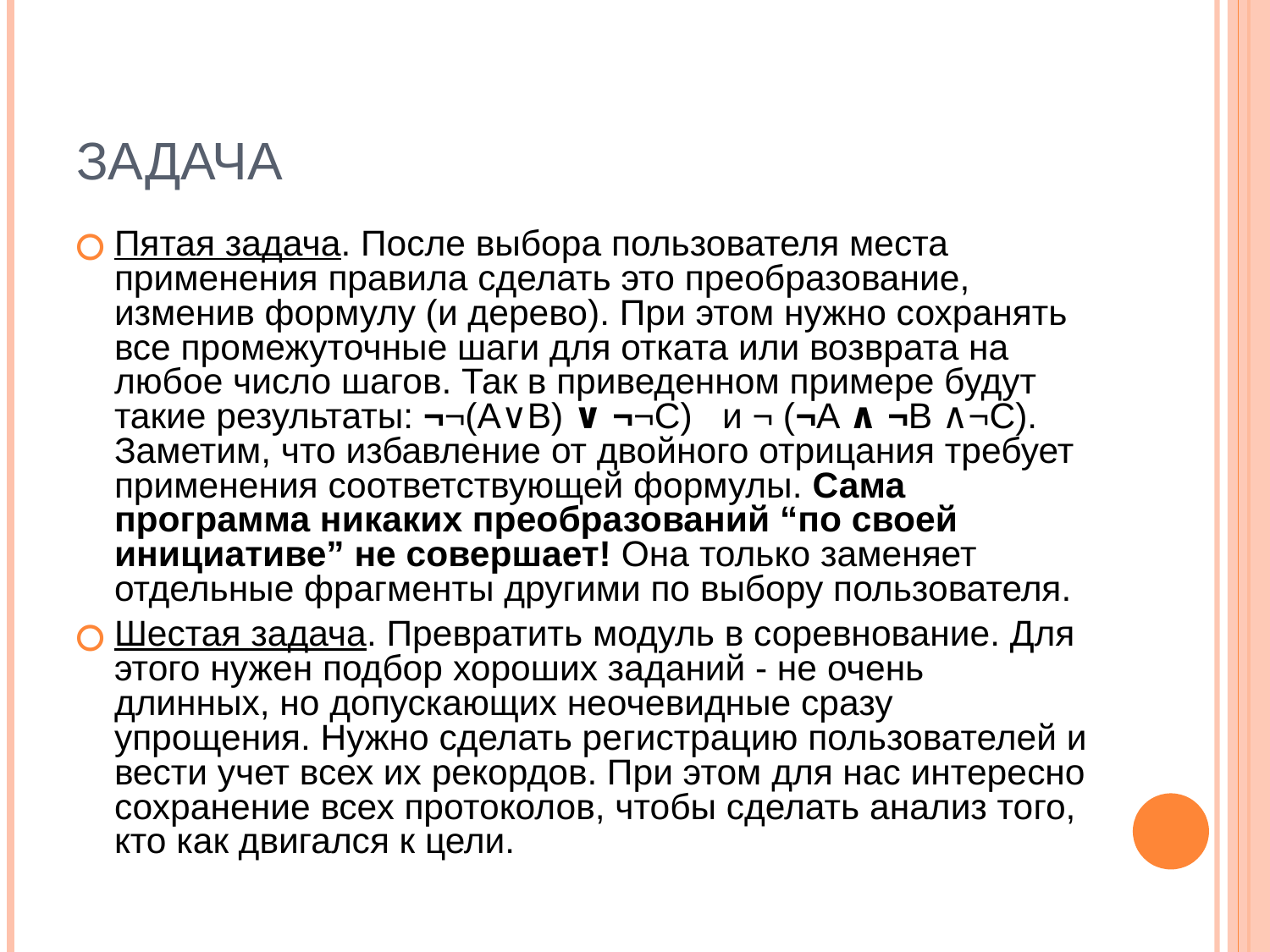

# Задача
Пятая задача. После выбора пользователя места применения правила сделать это преобразование, изменив формулу (и дерево). При этом нужно сохранять все промежуточные шаги для отката или возврата на любое число шагов. Так в приведенном примере будут такие результаты: ¬¬(A∨B) ∨ ¬¬C)   и ¬ (¬A ∧ ¬B ∧¬C). Заметим, что избавление от двойного отрицания требует применения соответствующей формулы. Сама программа никаких преобразований “по своей инициативе” не совершает! Она только заменяет отдельные фрагменты другими по выбору пользователя.
Шестая задача. Превратить модуль в соревнование. Для этого нужен подбор хороших заданий - не очень длинных, но допускающих неочевидные сразу упрощения. Нужно сделать регистрацию пользователей и вести учет всех их рекордов. При этом для нас интересно сохранение всех протоколов, чтобы сделать анализ того, кто как двигался к цели.